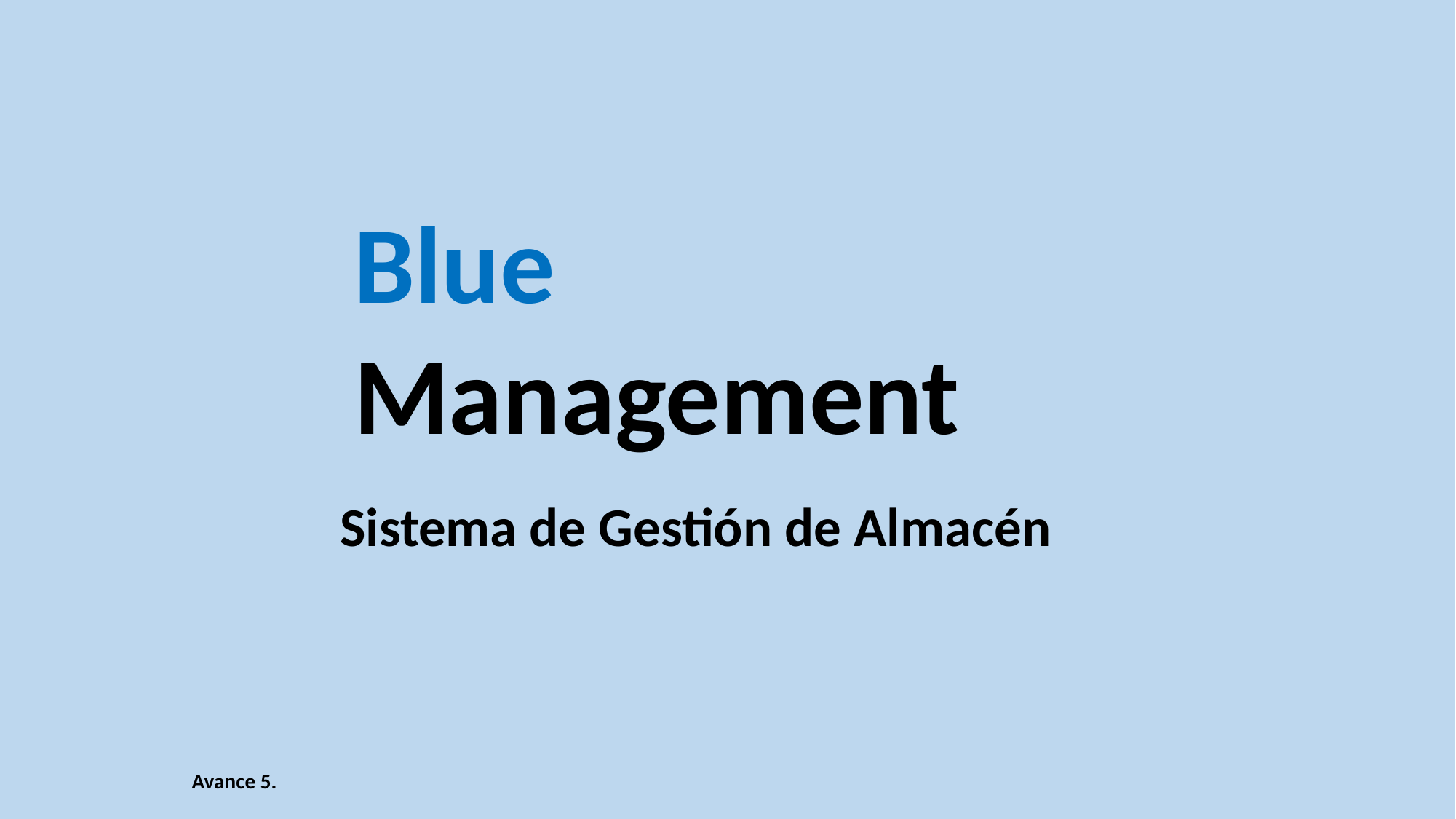

Blue Management
Sistema de Gestión de Almacén
Avance 5.